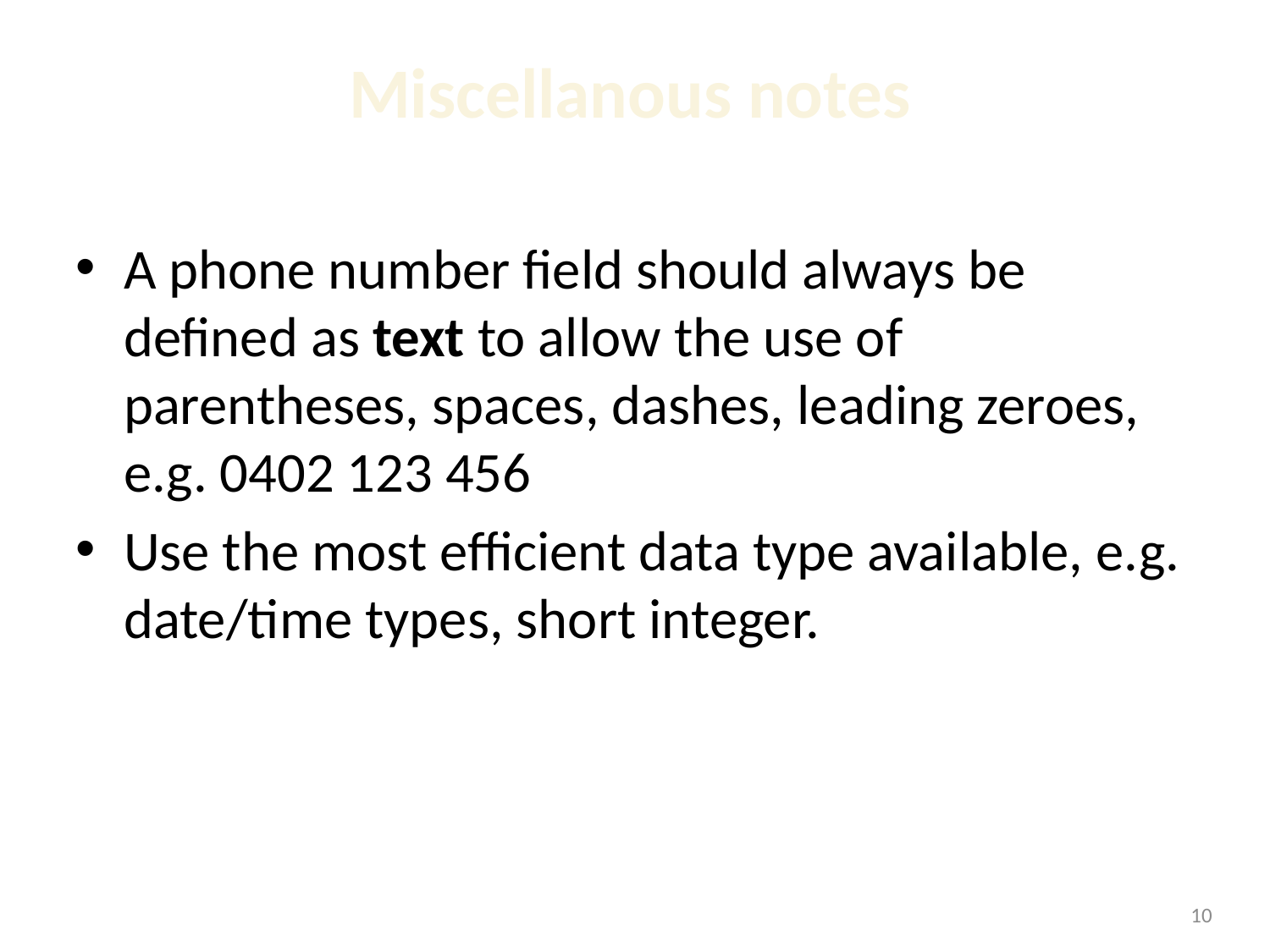

# Miscellanous notes
A phone number field should always be defined as text to allow the use of parentheses, spaces, dashes, leading zeroes, e.g. 0402 123 456
Use the most efficient data type available, e.g. date/time types, short integer.
10